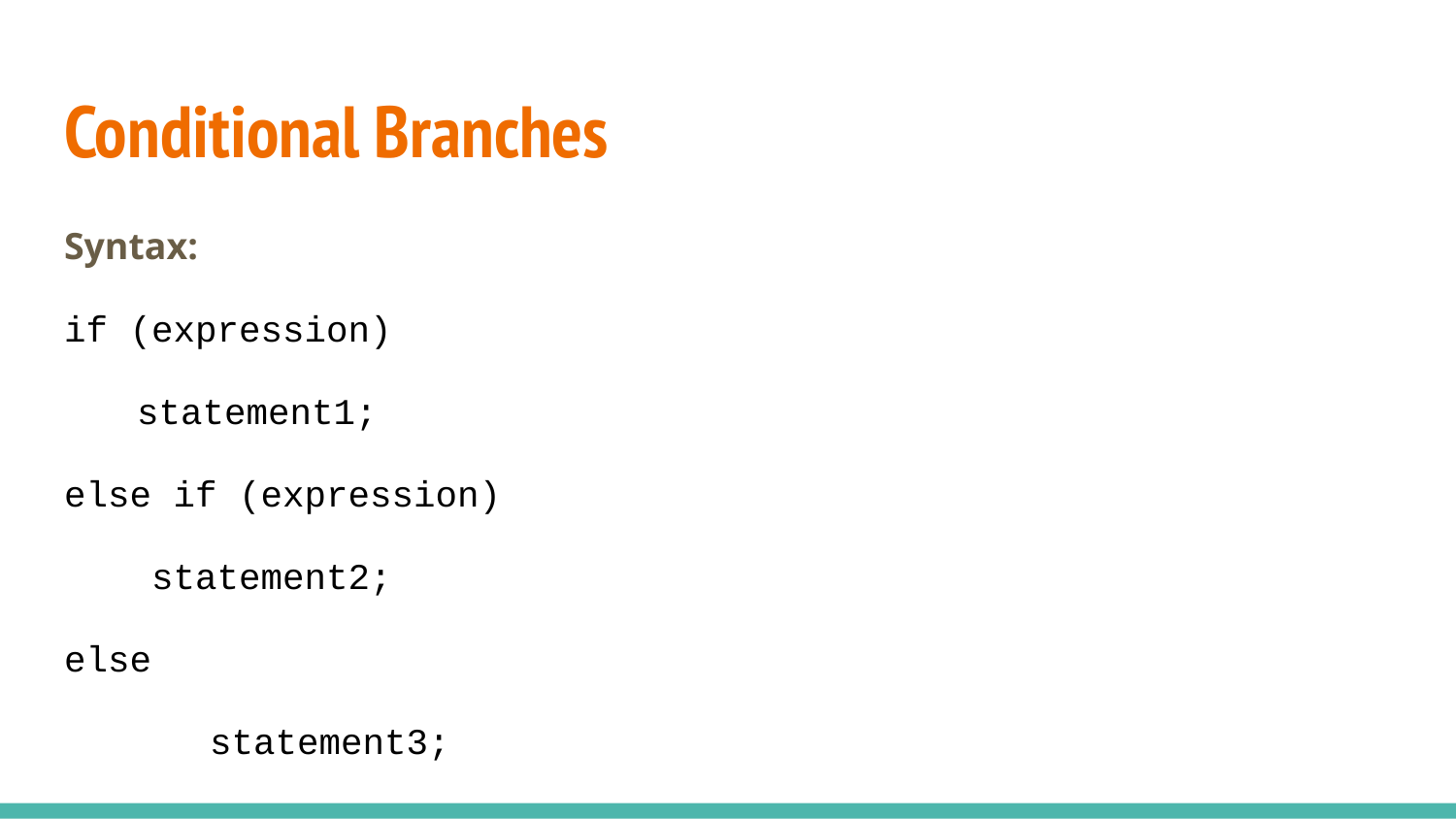

# Conditional Branches
Syntax:
if (expression)
statement1;
else if (expression)
    statement2;
else
	statement3;